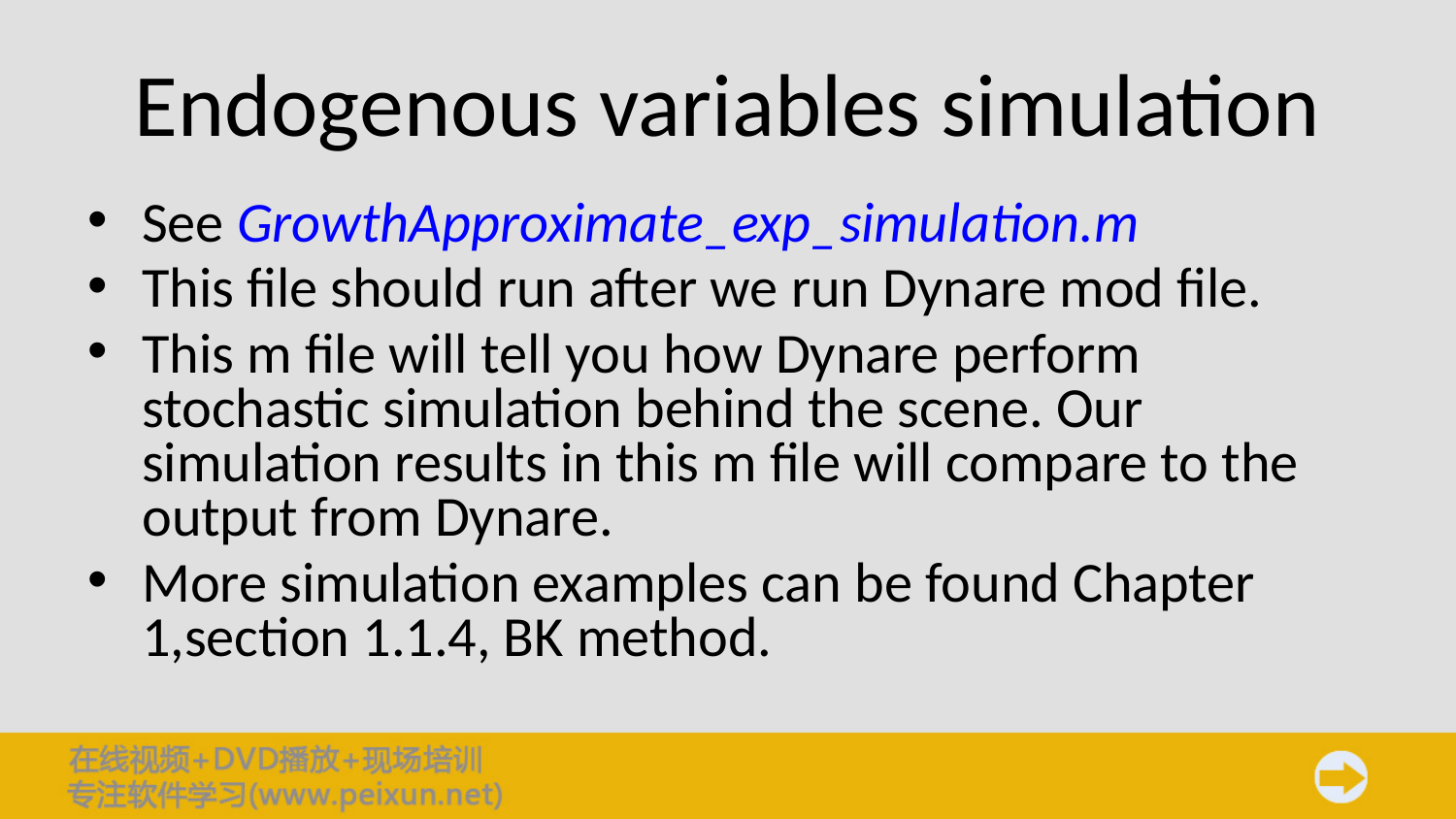

# Endogenous variables simulation
See GrowthApproximate_exp_simulation.m
This file should run after we run Dynare mod file.
This m file will tell you how Dynare perform stochastic simulation behind the scene. Our simulation results in this m file will compare to the output from Dynare.
More simulation examples can be found Chapter 1,section 1.1.4, BK method.